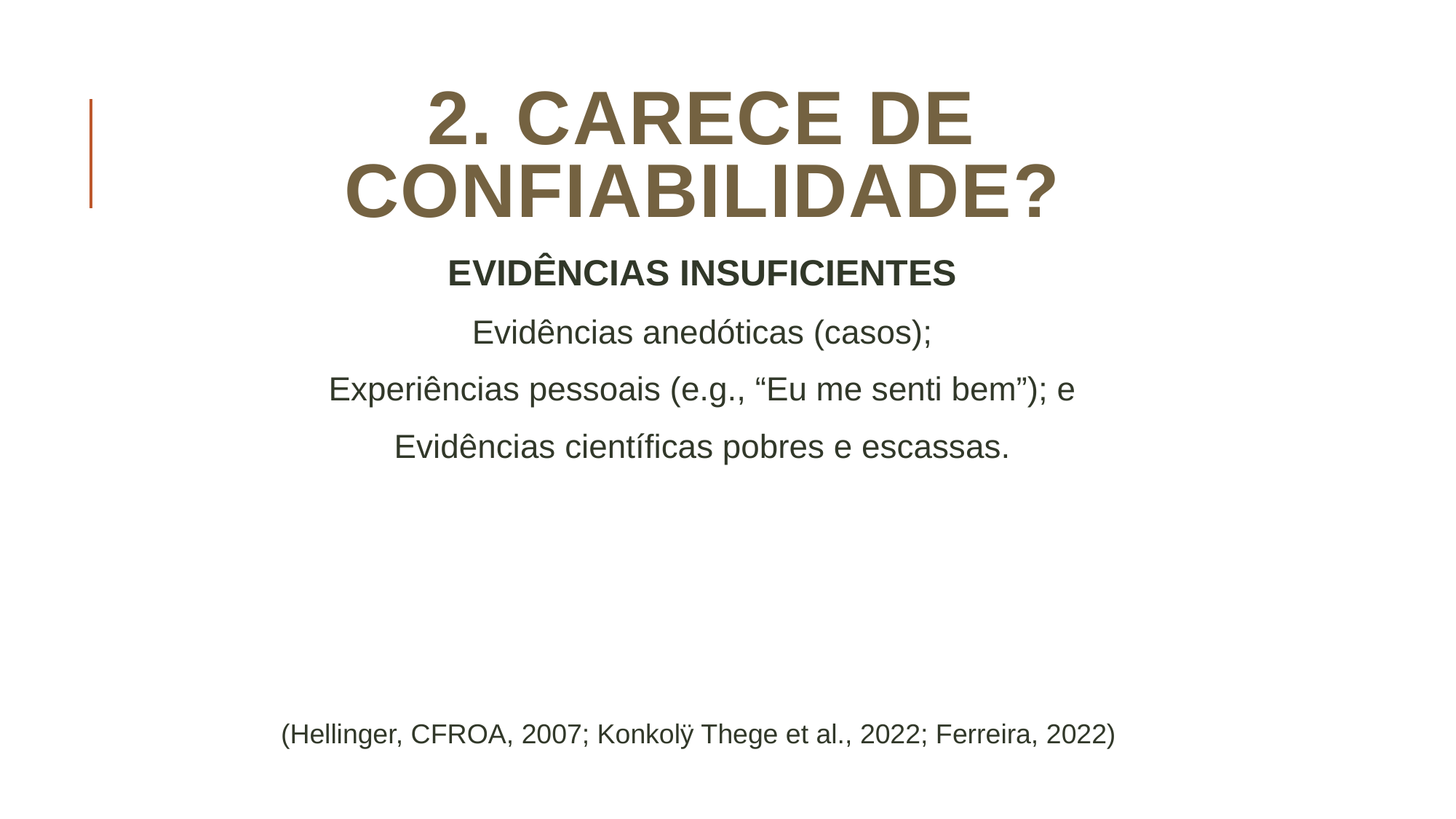

# 2. CARECE DE CONFIABILIDADE?
EVIDÊNCIAS INSUFICIENTES
Evidências anedóticas (casos);
Experiências pessoais (e.g., “Eu me senti bem”); e
Evidências científicas pobres e escassas.

(Hellinger, CFROA, 2007; Konkolÿ Thege et al., 2022; Ferreira, 2022)